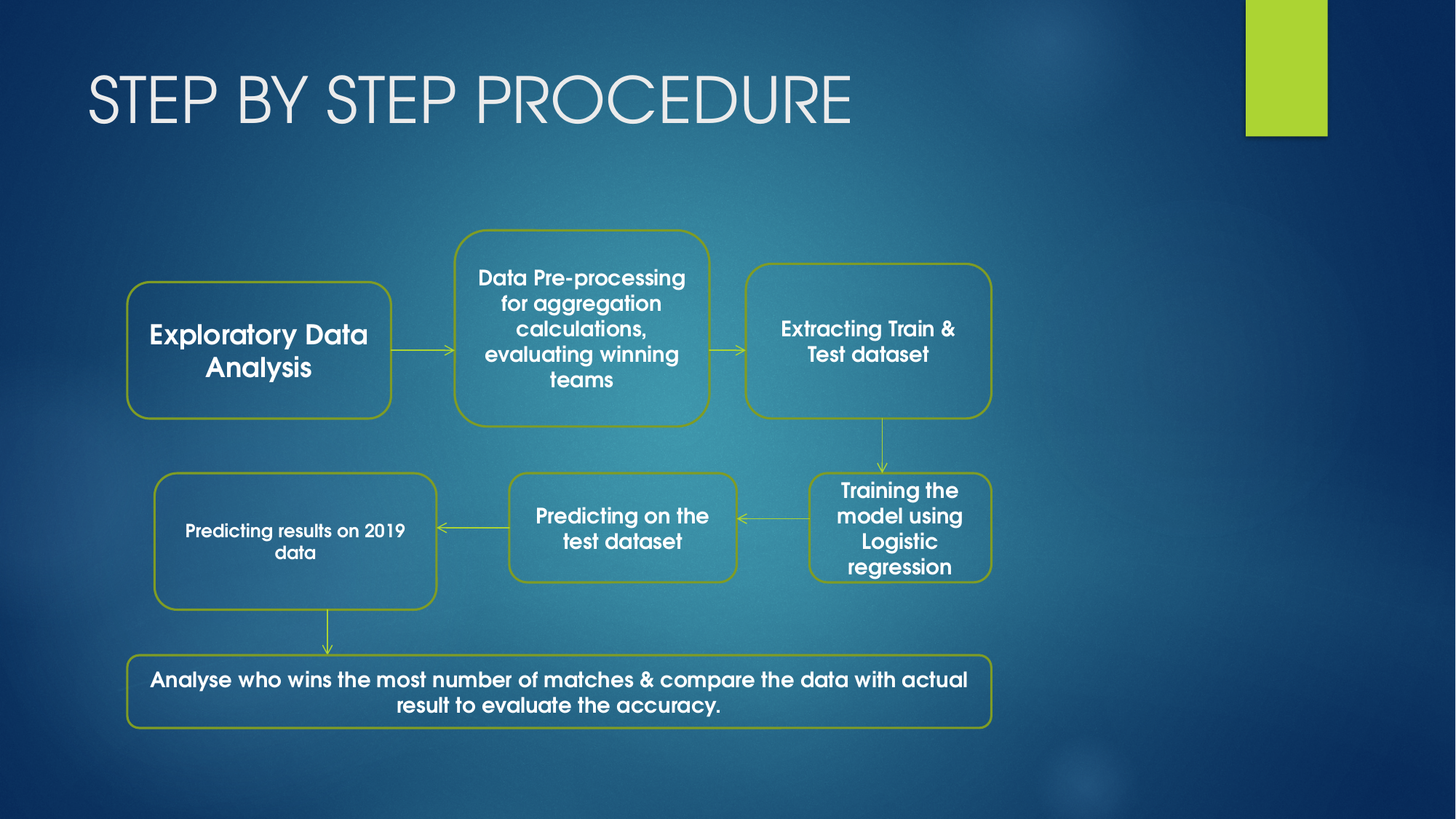

# STEP BY STEP PROCEDURE

Data Pre-processing for aggregation calculations, evaluating winning teams
Extracting Train & Test dataset
Exploratory Data Analysis
Predicting results on 2019 data
Predicting on the test dataset
Training the model using Logistic regression
Analyse who wins the most number of matches & compare the data with actual result to evaluate the accuracy.